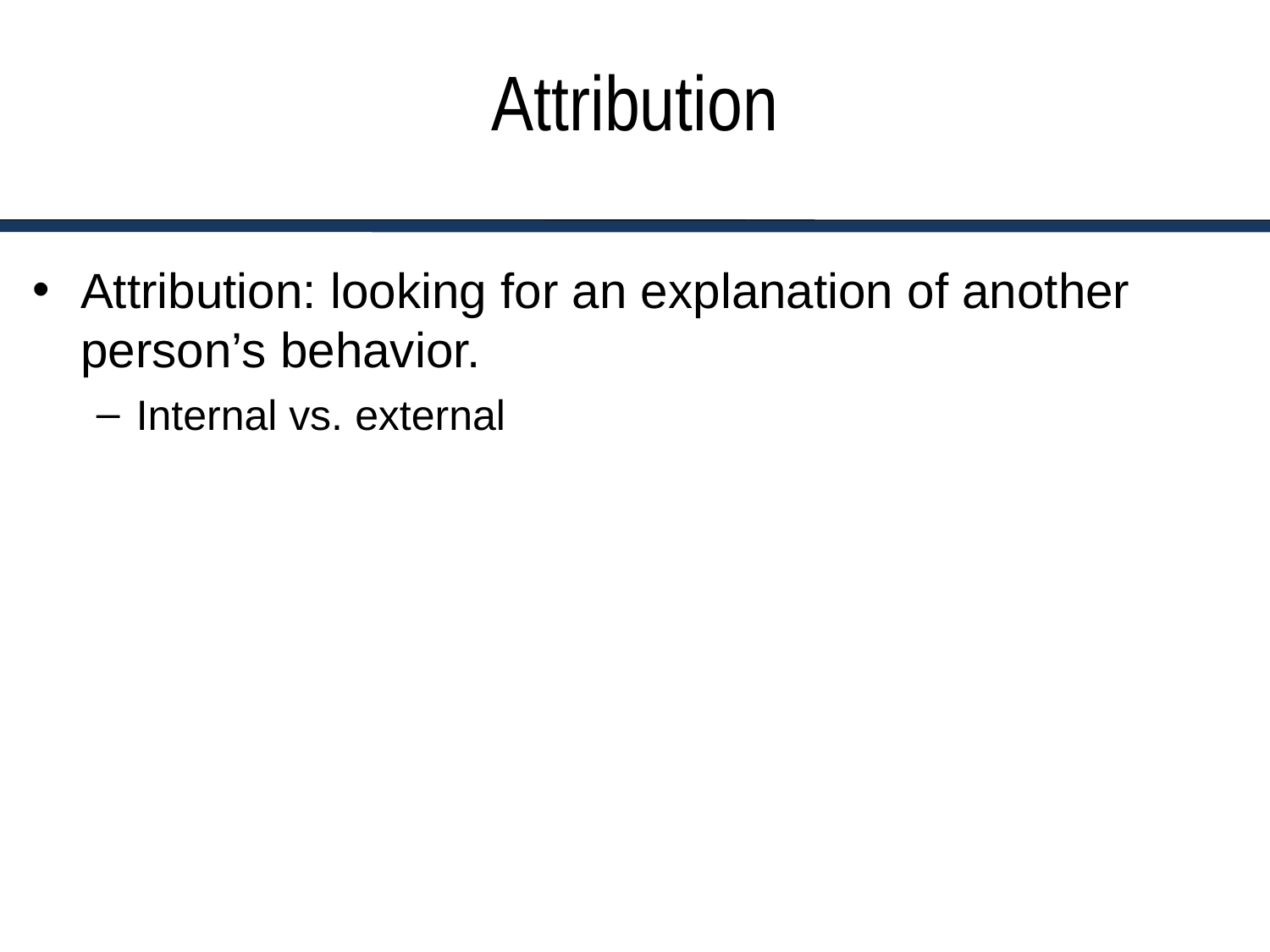

# Attribution
Attribution: looking for an explanation of another person’s behavior.
Internal vs. external

6-7